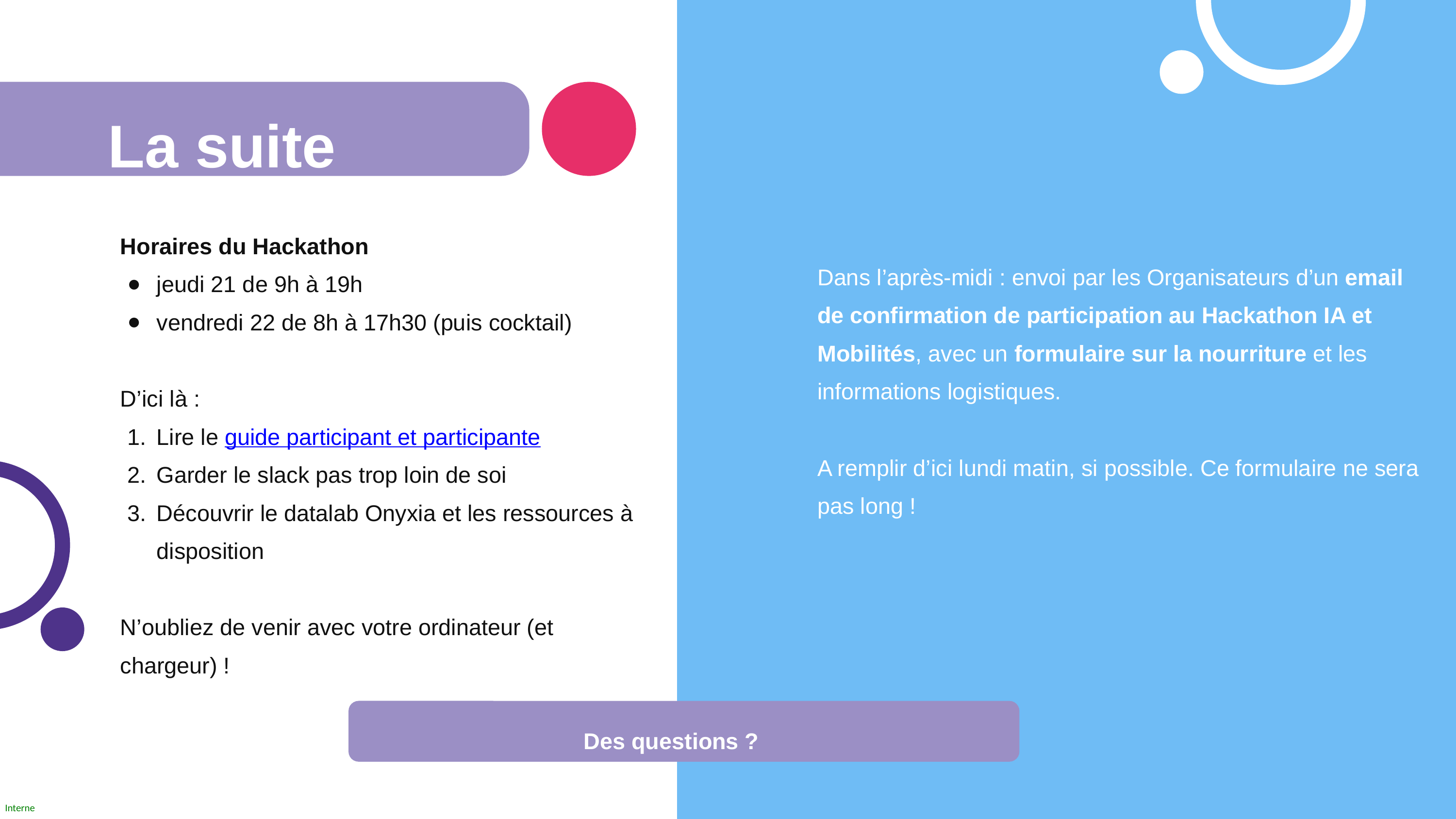

La suite

Horaires du Hackathon
jeudi 21 de 9h à 19h
vendredi 22 de 8h à 17h30 (puis cocktail)

D’ici là :
Lire le guide participant et participante
Garder le slack pas trop loin de soi
Découvrir le datalab Onyxia et les ressources à disposition

N’oubliez de venir avec votre ordinateur (et chargeur) !
Dans l’après-midi : envoi par les Organisateurs d’un email de confirmation de participation au Hackathon IA et Mobilités, avec un formulaire sur la nourriture et les informations logistiques.

A remplir d’ici lundi matin, si possible. Ce formulaire ne sera pas long !

Des questions ?